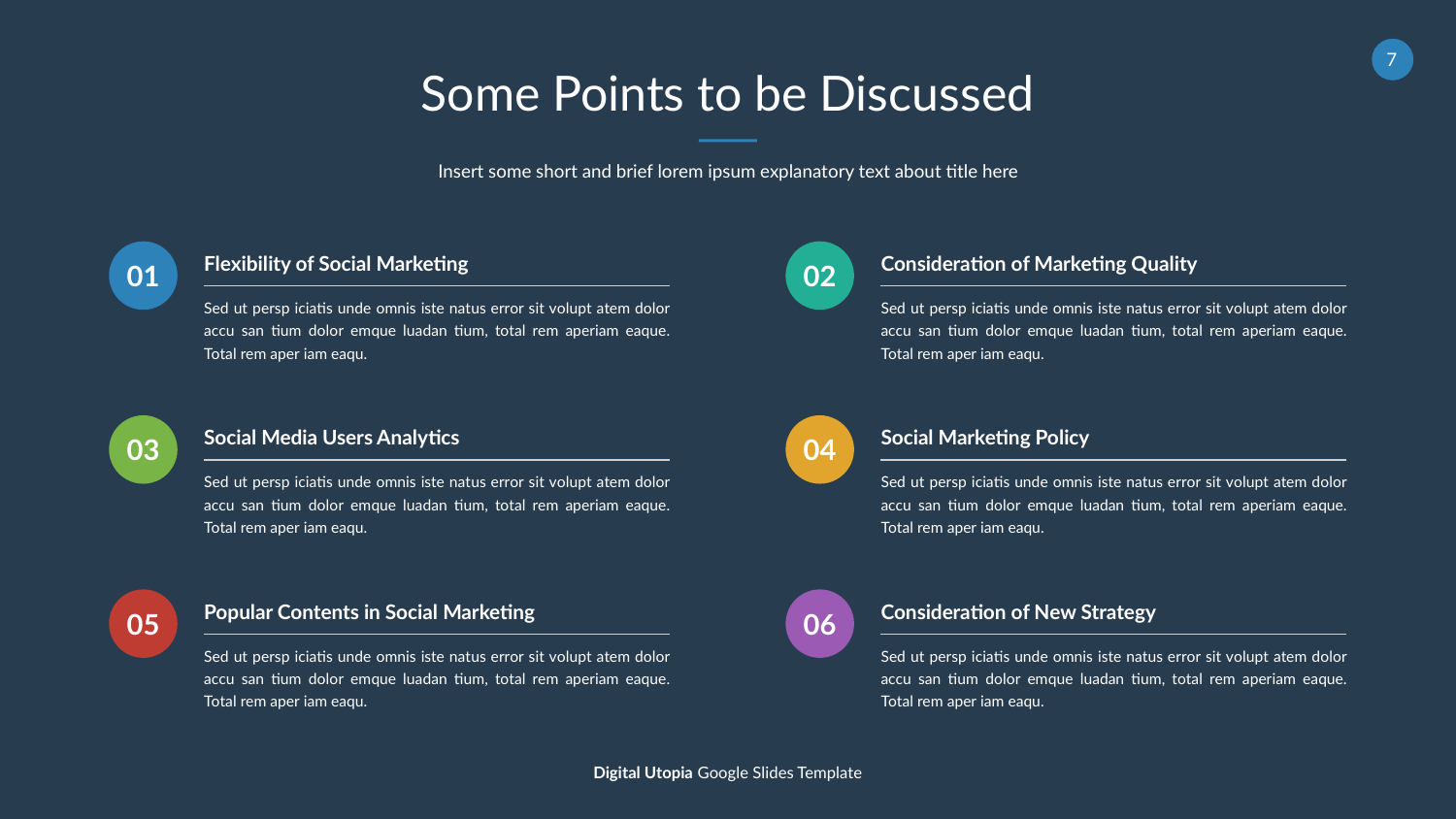

Some Points to be Discussed
Insert some short and brief lorem ipsum explanatory text about title here

01

02
Flexibility of Social Marketing
Consideration of Marketing Quality
Sed ut persp iciatis unde omnis iste natus error sit volupt atem dolor accu san tium dolor emque luadan tium, total rem aperiam eaque. Total rem aper iam eaqu.
Sed ut persp iciatis unde omnis iste natus error sit volupt atem dolor accu san tium dolor emque luadan tium, total rem aperiam eaque. Total rem aper iam eaqu.

03

04
Social Media Users Analytics
Social Marketing Policy
Sed ut persp iciatis unde omnis iste natus error sit volupt atem dolor accu san tium dolor emque luadan tium, total rem aperiam eaque. Total rem aper iam eaqu.
Sed ut persp iciatis unde omnis iste natus error sit volupt atem dolor accu san tium dolor emque luadan tium, total rem aperiam eaque. Total rem aper iam eaqu.

05

06
Popular Contents in Social Marketing
Consideration of New Strategy
Sed ut persp iciatis unde omnis iste natus error sit volupt atem dolor accu san tium dolor emque luadan tium, total rem aperiam eaque. Total rem aper iam eaqu.
Sed ut persp iciatis unde omnis iste natus error sit volupt atem dolor accu san tium dolor emque luadan tium, total rem aperiam eaque. Total rem aper iam eaqu.